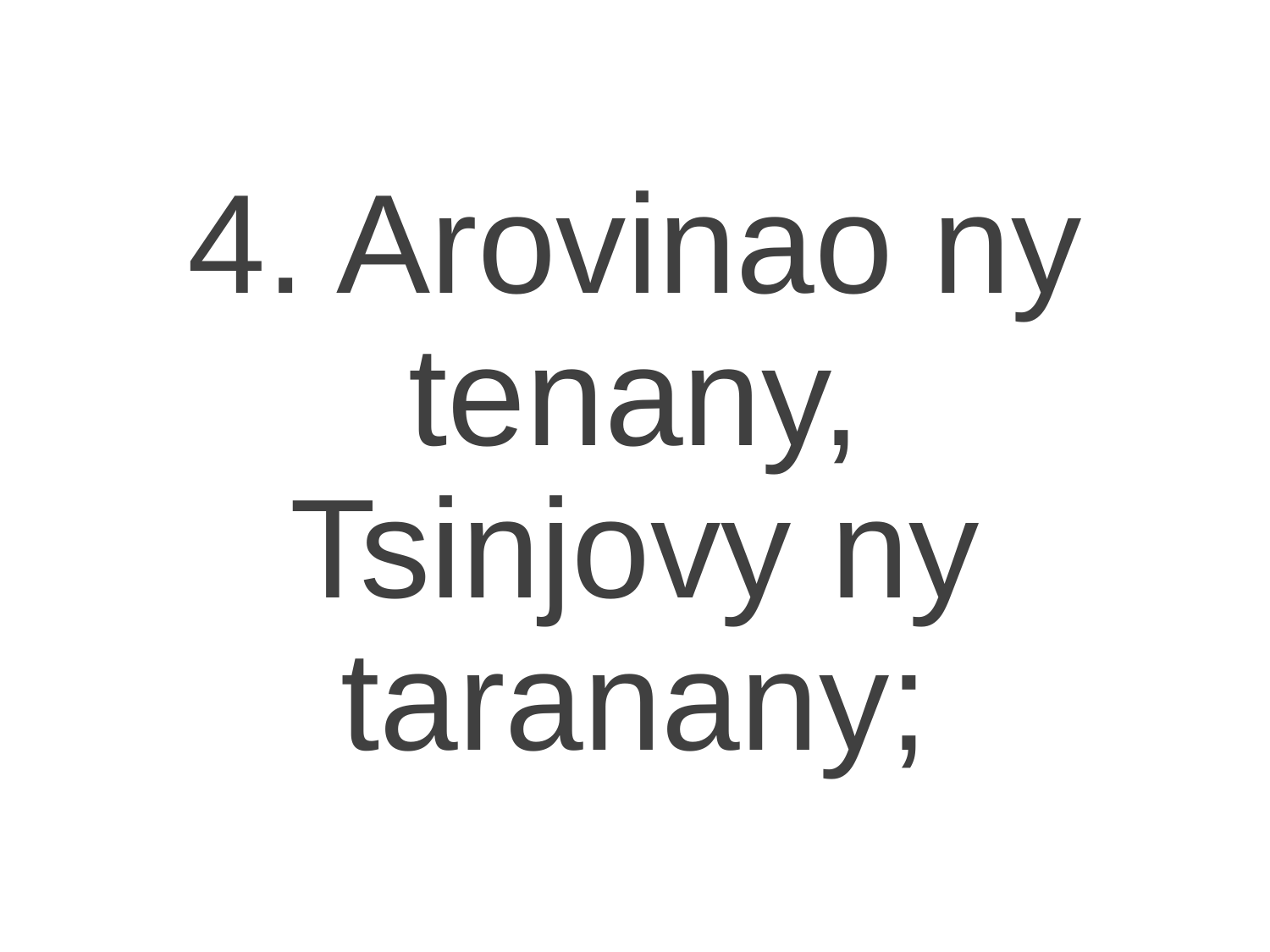

4. Arovinao ny tenany,
Tsinjovy ny taranany;